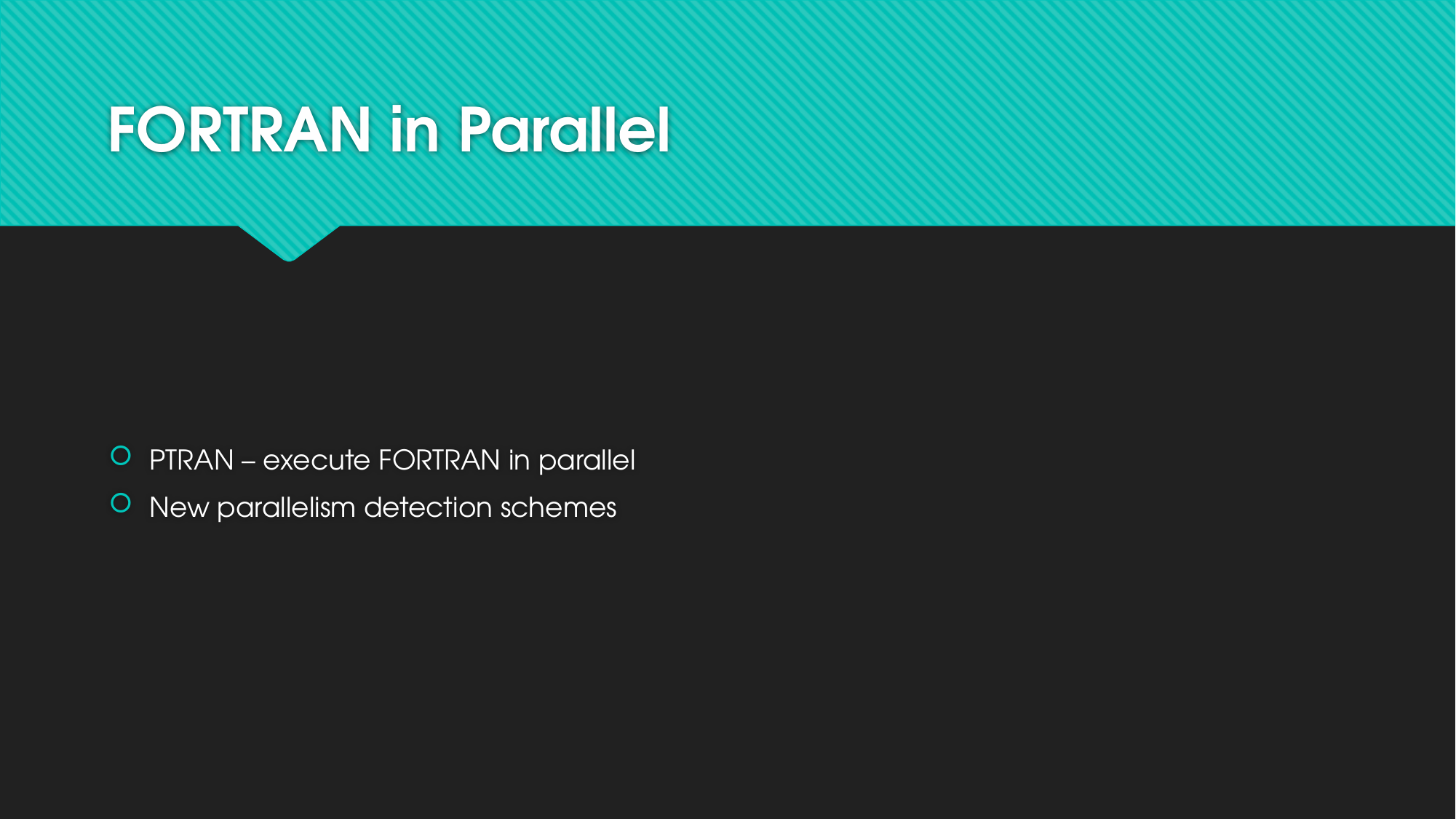

# FORTRAN in Parallel
PTRAN – execute FORTRAN in parallel
New parallelism detection schemes